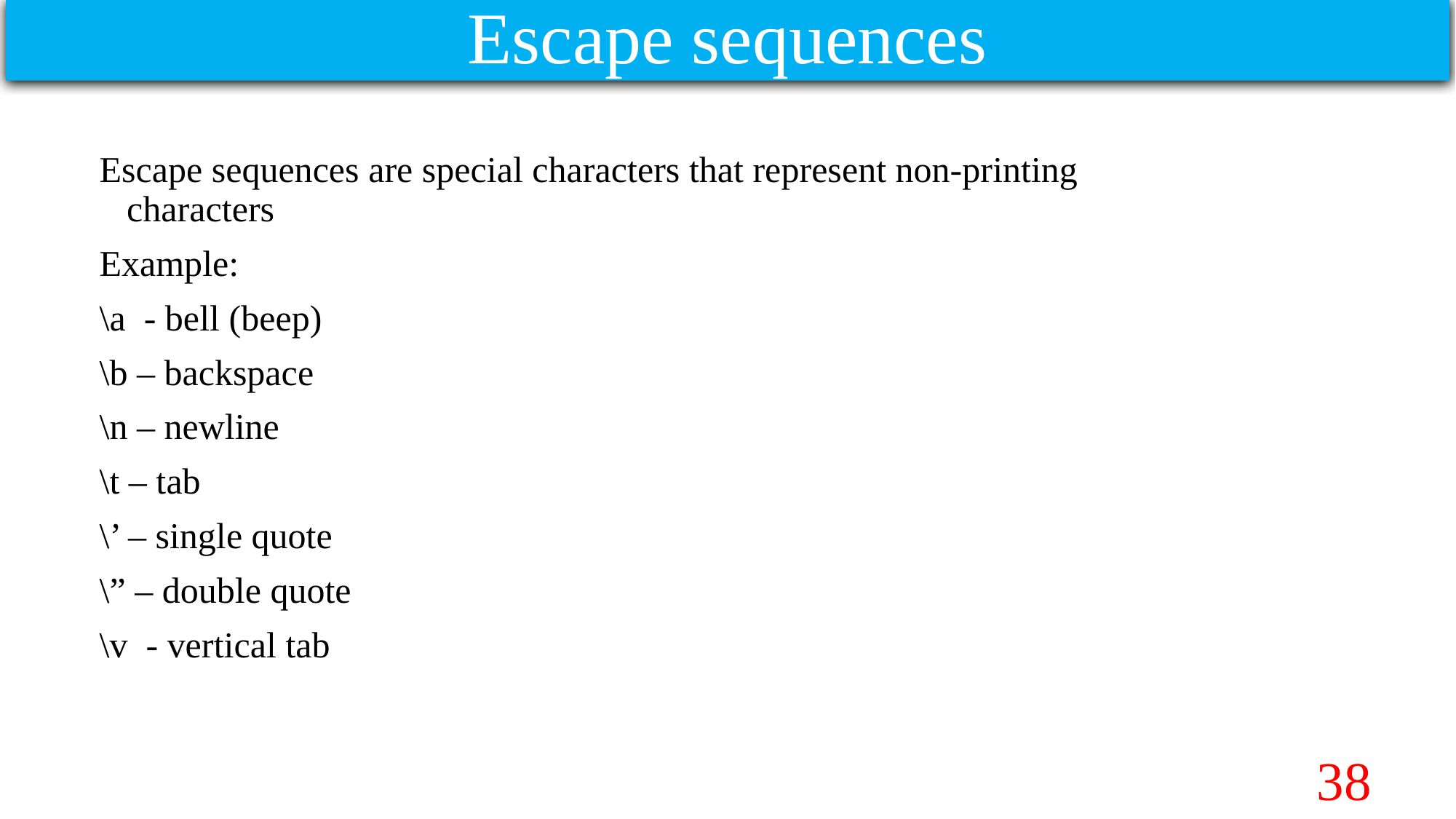

Escape sequences
Escape sequences are special characters that represent non-printing characters
Example:
\a  - bell (beep)
\b – backspace
\n – newline
\t – tab
\’ – single quote
\” – double quote
\v  - vertical tab
38